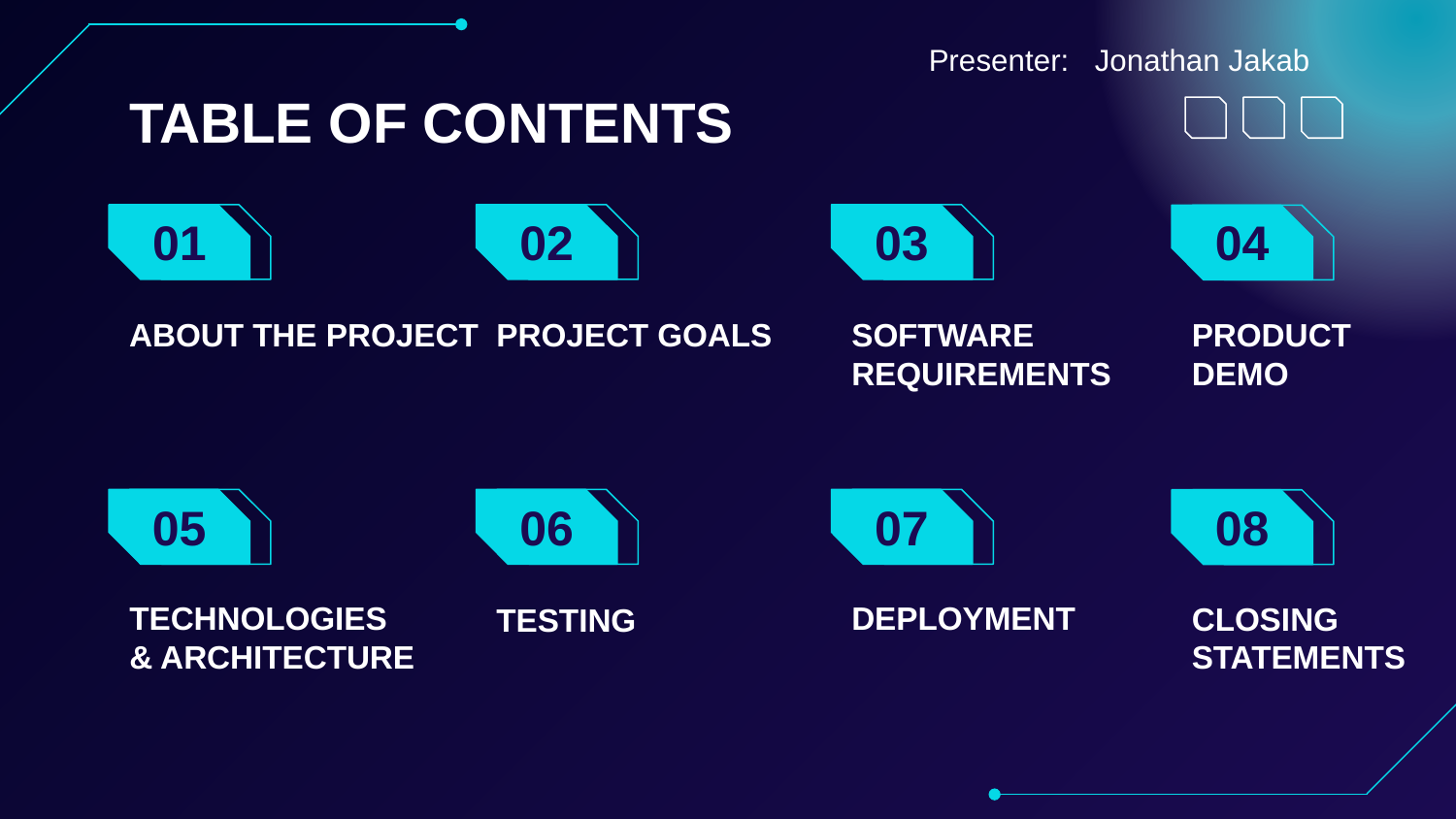

Presenter:   Jonathan Jakab
TABLE OF CONTENTS

# 01
02
03
04

SOFTWARE
REQUIREMENTS
ABOUT THE PROJECT
PROJECT GOALS
PRODUCT
DEMO
06
07
05
08

TECHNOLOGIES
& ARCHITECTURE
DEPLOYMENT
CLOSING
STATEMENTS

TESTING